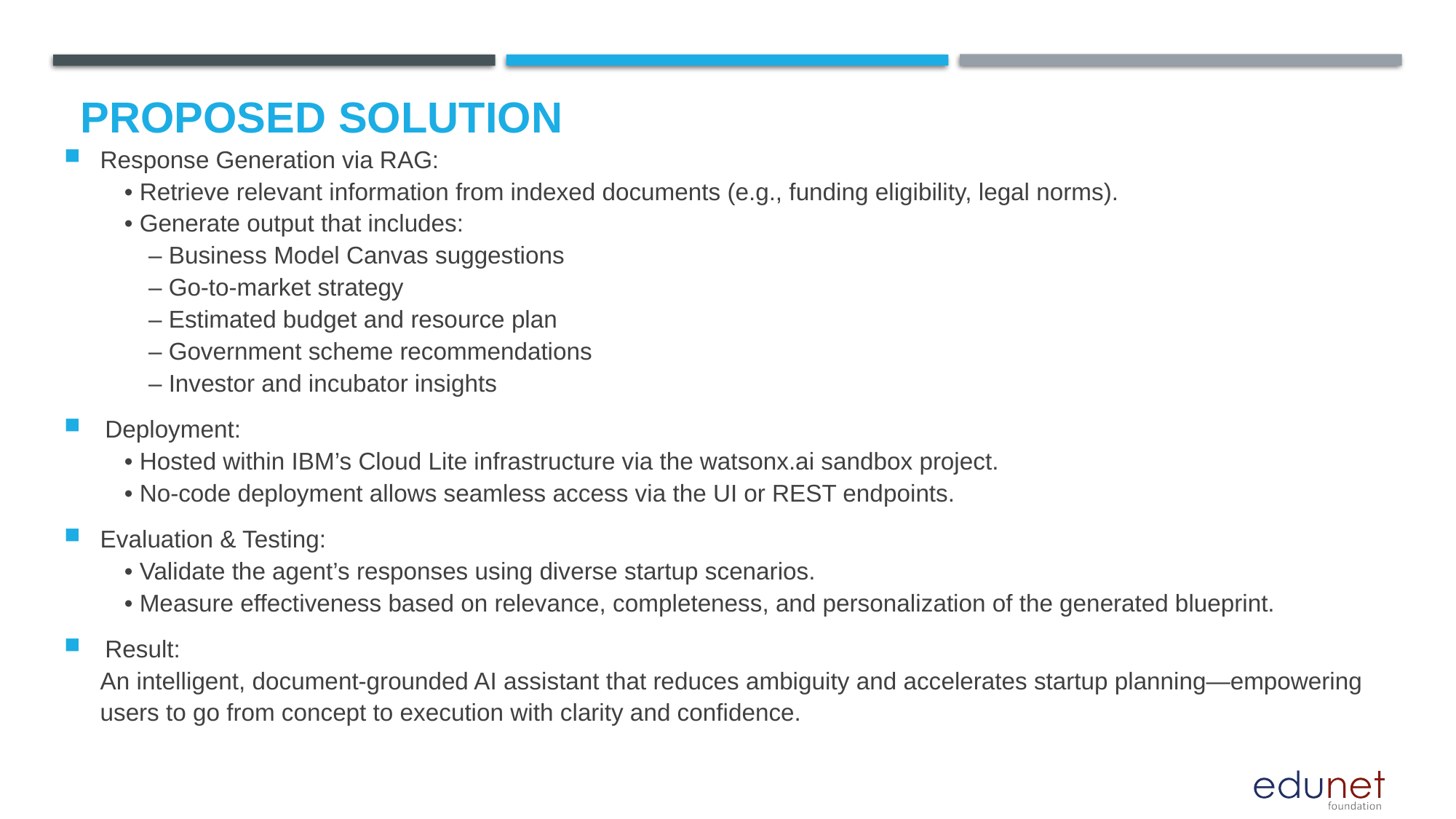

# Proposed Solution
Response Generation via RAG:
 • Retrieve relevant information from indexed documents (e.g., funding eligibility, legal norms).
 • Generate output that includes:
  – Business Model Canvas suggestions
  – Go-to-market strategy
  – Estimated budget and resource plan
  – Government scheme recommendations
  – Investor and incubator insights
 Deployment:
 • Hosted within IBM’s Cloud Lite infrastructure via the watsonx.ai sandbox project.
 • No-code deployment allows seamless access via the UI or REST endpoints.
Evaluation & Testing:
 • Validate the agent’s responses using diverse startup scenarios.
 • Measure effectiveness based on relevance, completeness, and personalization of the generated blueprint.
 Result:
An intelligent, document-grounded AI assistant that reduces ambiguity and accelerates startup planning—empowering users to go from concept to execution with clarity and confidence.